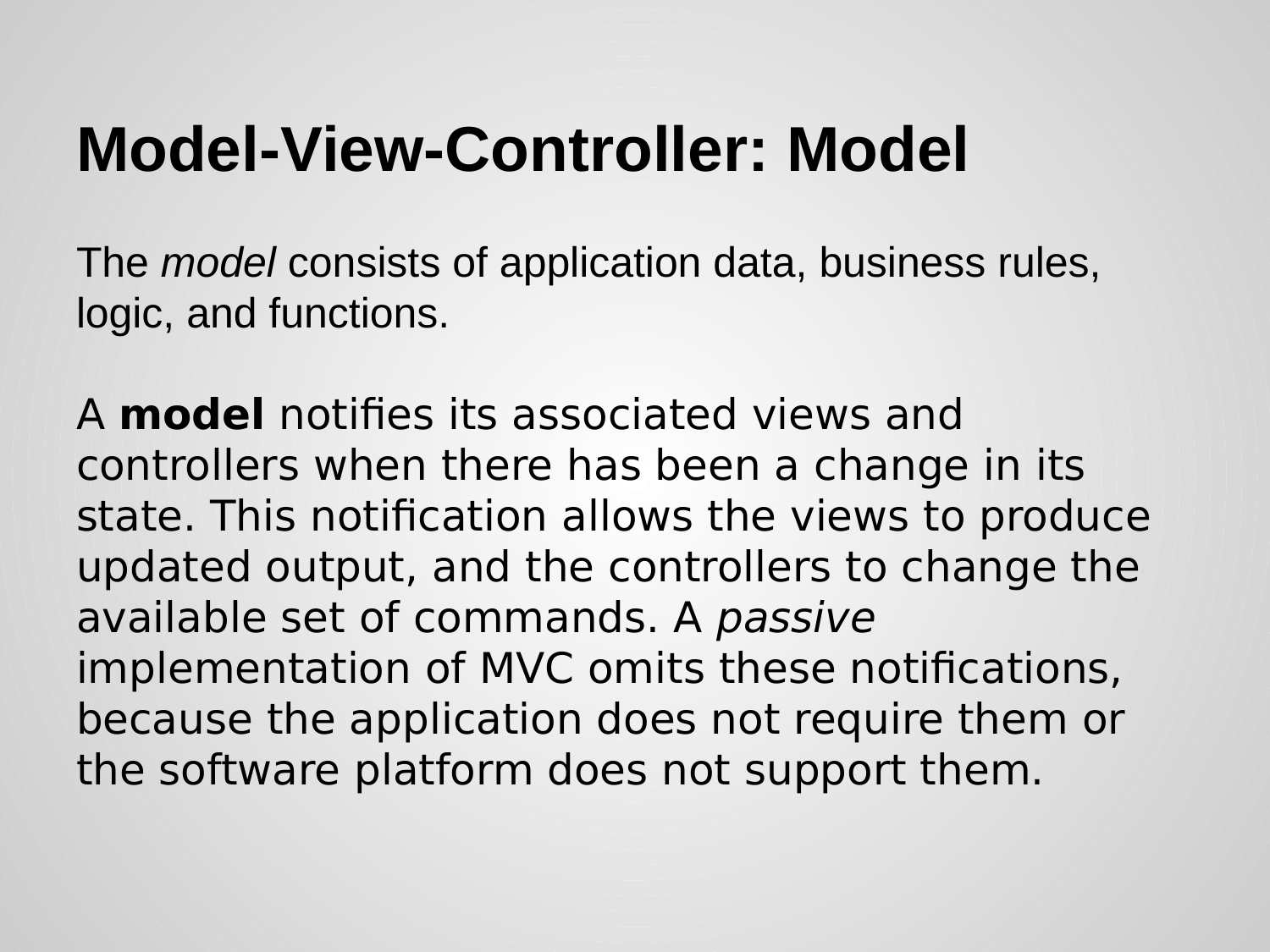

# Model-View-Controller: Model
The model consists of application data, business rules, logic, and functions.

A model notifies its associated views and controllers when there has been a change in its state. This notification allows the views to produce updated output, and the controllers to change the available set of commands. A passive implementation of MVC omits these notifications, because the application does not require them or the software platform does not support them.